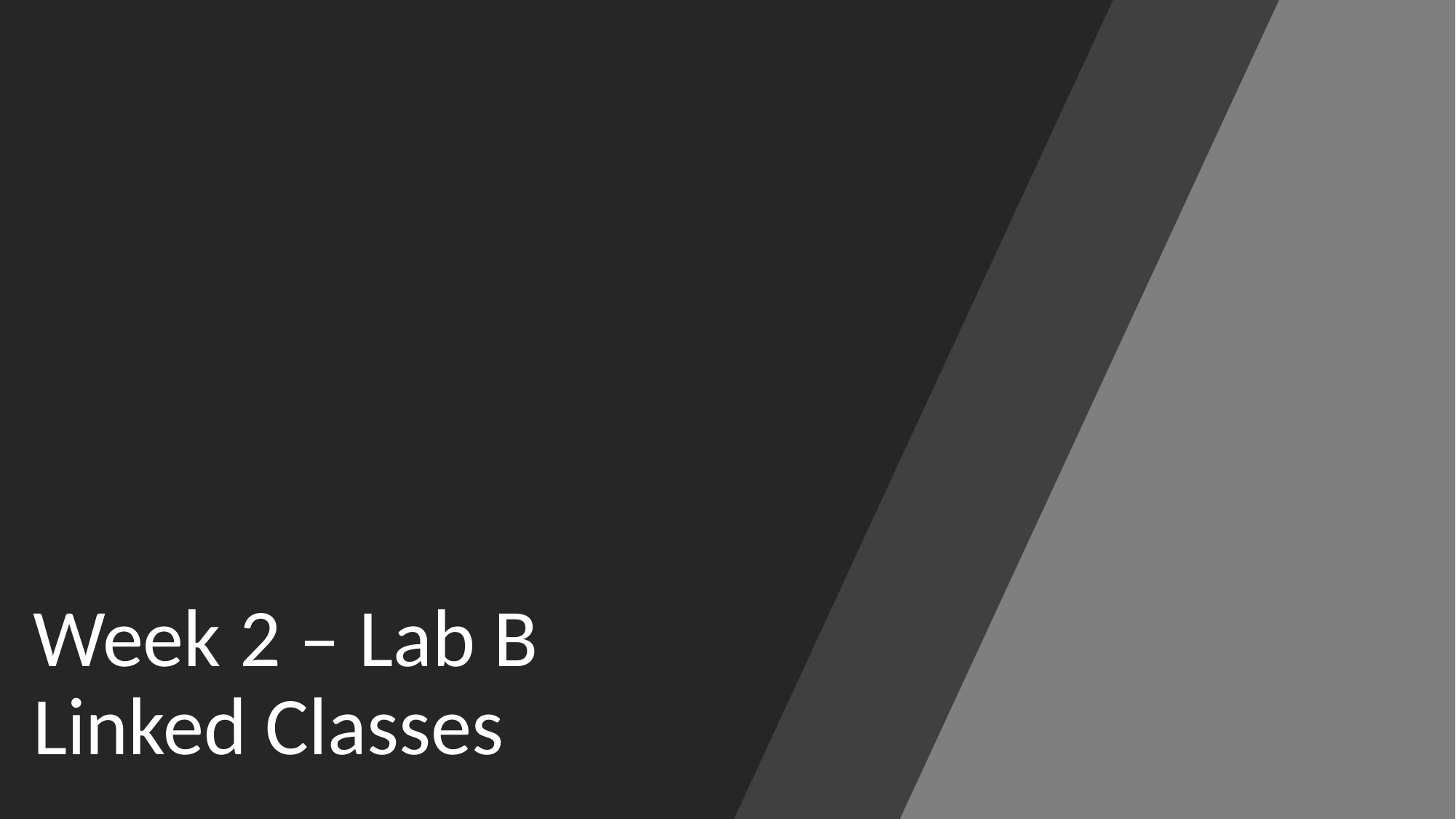

# Week 2 – Lab B Linked Classes